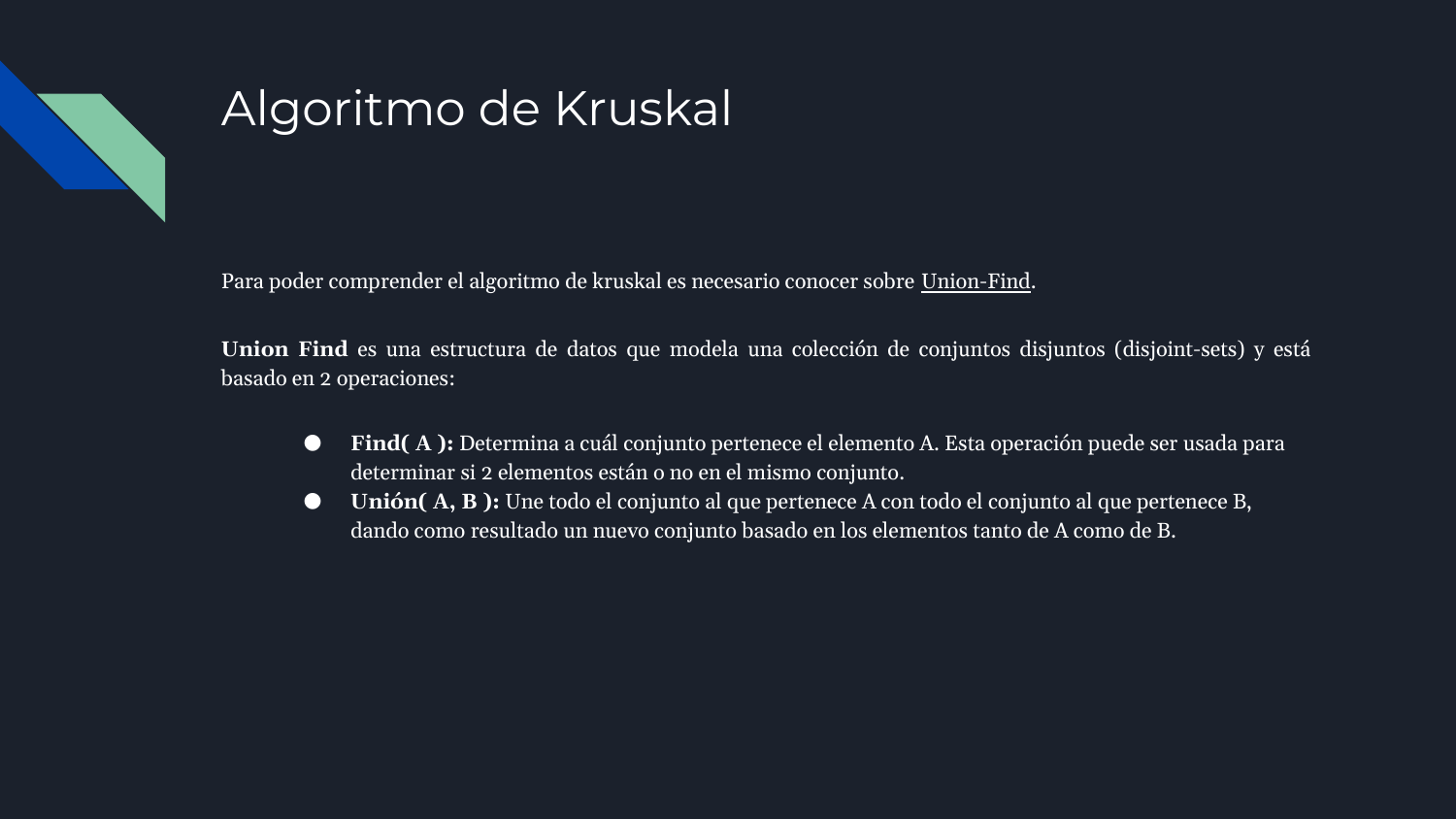

# Algoritmo de Kruskal
Para poder comprender el algoritmo de kruskal es necesario conocer sobre Union-Find.
Union Find es una estructura de datos que modela una colección de conjuntos disjuntos (disjoint-sets) y está basado en 2 operaciones:
Find( A ): Determina a cuál conjunto pertenece el elemento A. Esta operación puede ser usada para determinar si 2 elementos están o no en el mismo conjunto.
Unión( A, B ): Une todo el conjunto al que pertenece A con todo el conjunto al que pertenece B, dando como resultado un nuevo conjunto basado en los elementos tanto de A como de B.